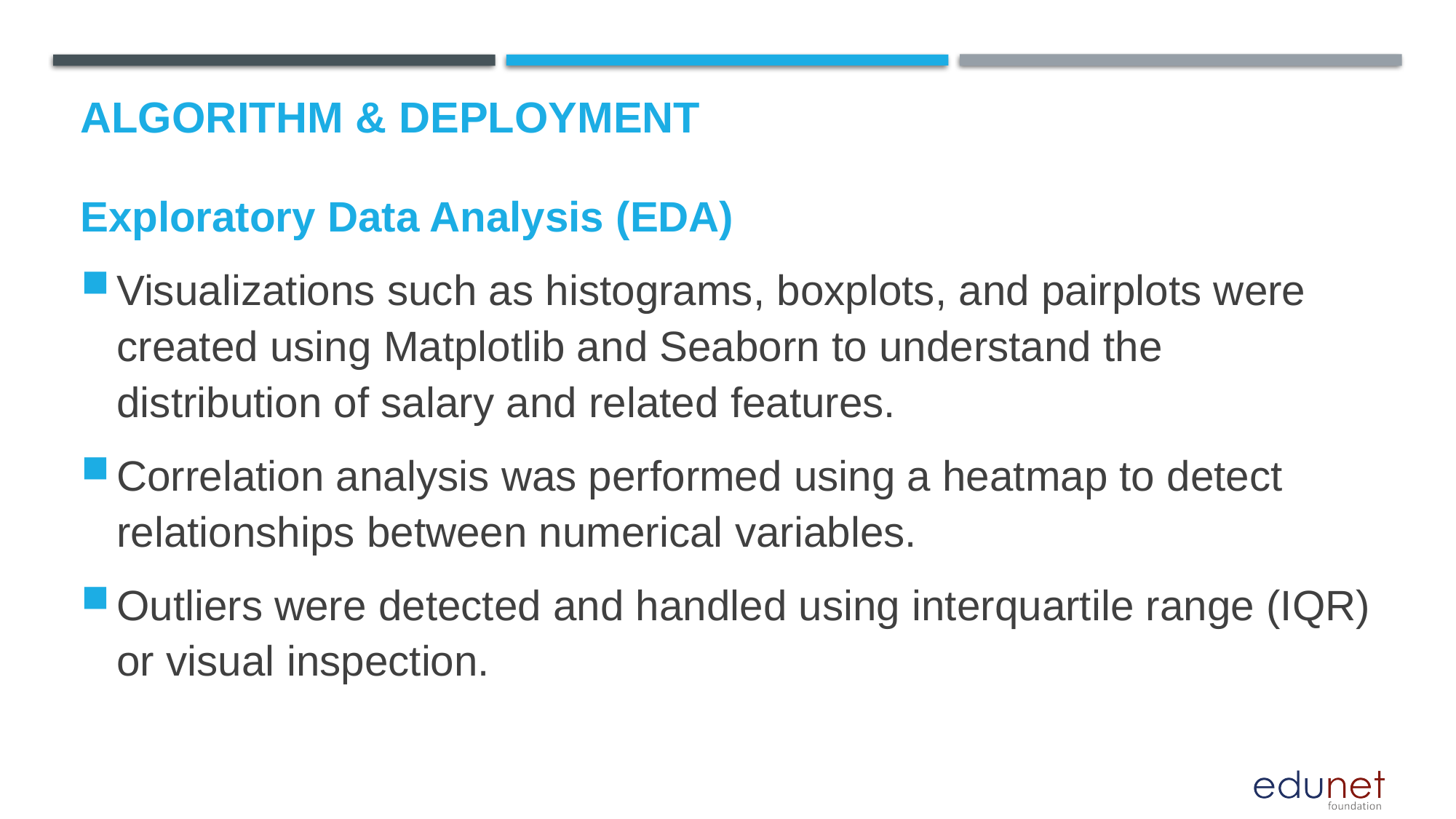

# Algorithm & Deployment
Exploratory Data Analysis (EDA)
Visualizations such as histograms, boxplots, and pairplots were created using Matplotlib and Seaborn to understand the distribution of salary and related features.
Correlation analysis was performed using a heatmap to detect relationships between numerical variables.
Outliers were detected and handled using interquartile range (IQR) or visual inspection.